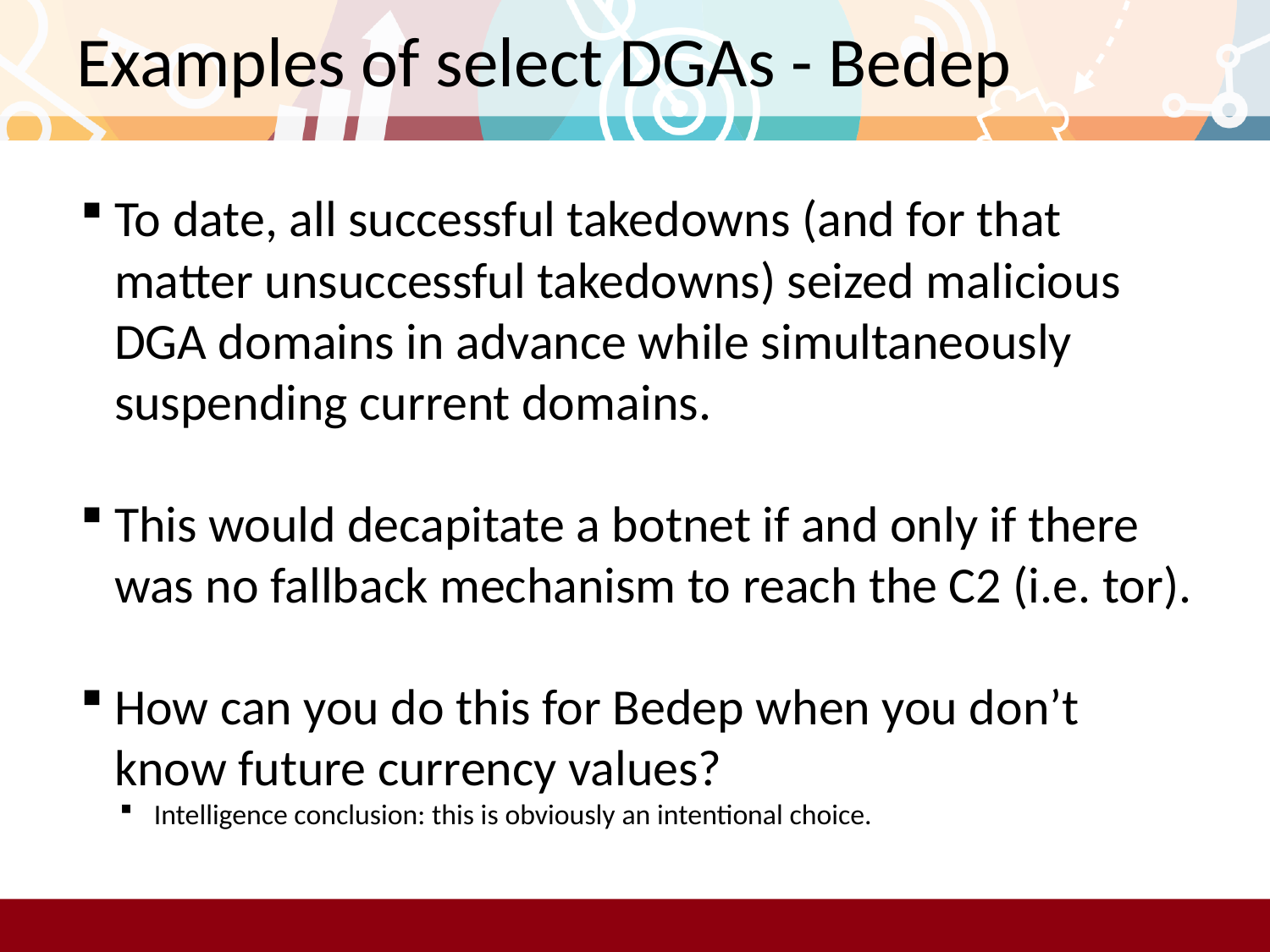

# Examples of select DGAs - Bedep
To date, all successful takedowns (and for that matter unsuccessful takedowns) seized malicious DGA domains in advance while simultaneously suspending current domains.

This would decapitate a botnet if and only if there was no fallback mechanism to reach the C2 (i.e. tor).

How can you do this for Bedep when you don’t know future currency values?
Intelligence conclusion: this is obviously an intentional choice.